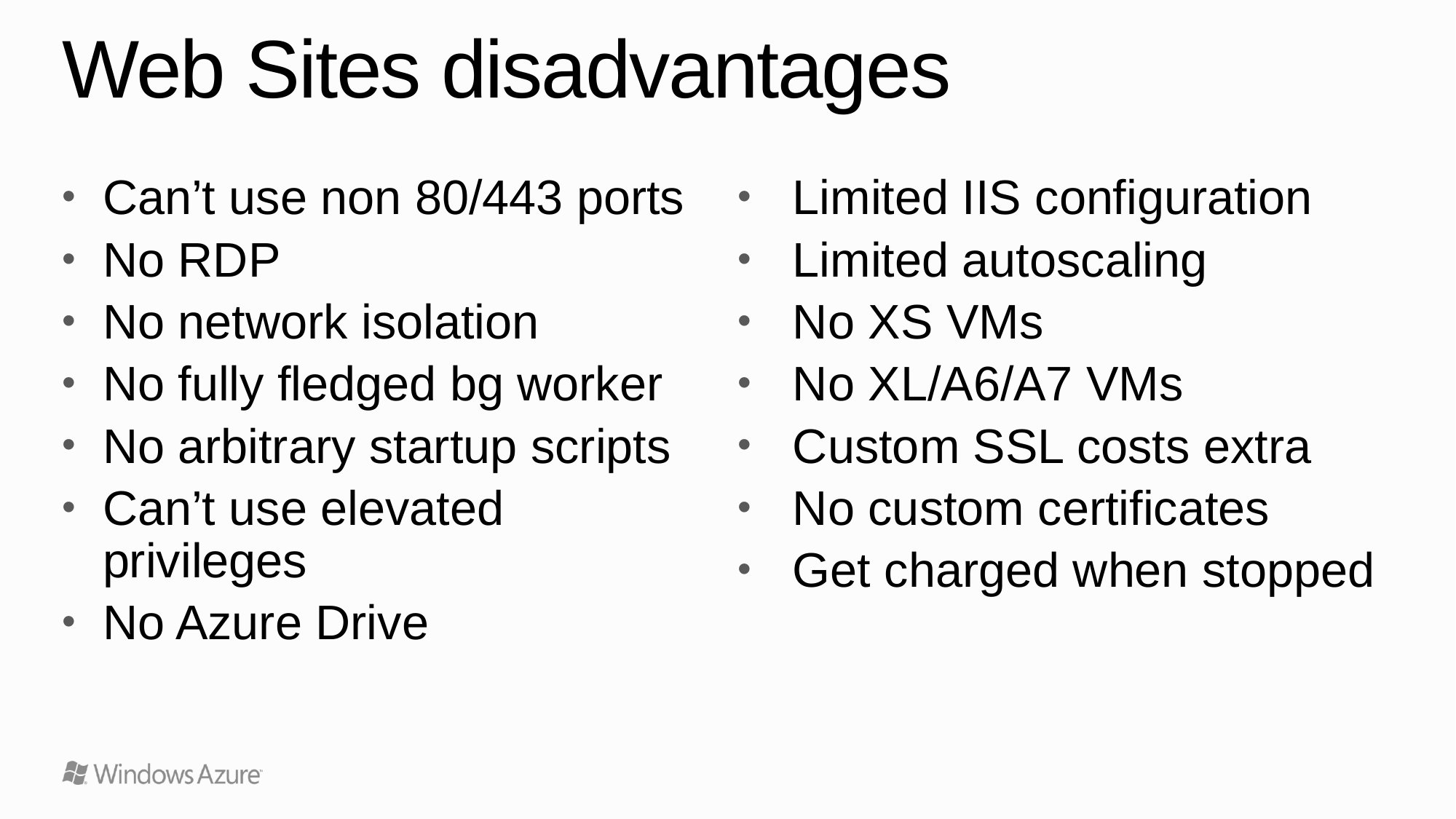

# Web Sites disadvantages
Can’t use non 80/443 ports
No RDP
No network isolation
No fully fledged bg worker
No arbitrary startup scripts
Can’t use elevated privileges
No Azure Drive
Limited IIS configuration
Limited autoscaling
No XS VMs
No XL/A6/A7 VMs
Custom SSL costs extra
No custom certificates
Get charged when stopped